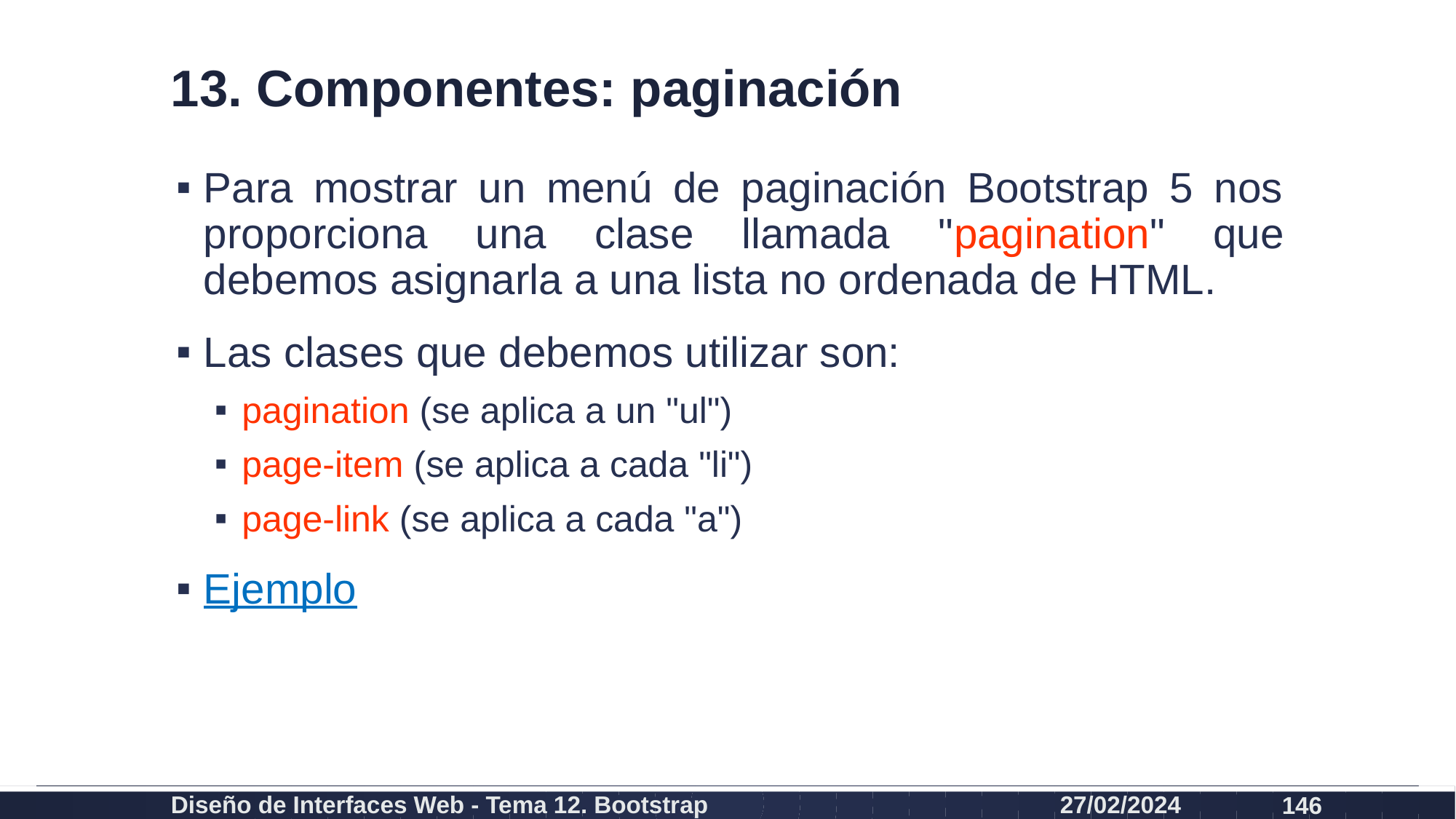

# 13. Componentes: paginación
Para mostrar un menú de paginación Bootstrap 5 nos proporciona una clase llamada "pagination" que debemos asignarla a una lista no ordenada de HTML.
Las clases que debemos utilizar son:
pagination (se aplica a un "ul")
page-item (se aplica a cada "li")
page-link (se aplica a cada "a")
Ejemplo
Diseño de Interfaces Web - Tema 12. Bootstrap
27/02/2024
146